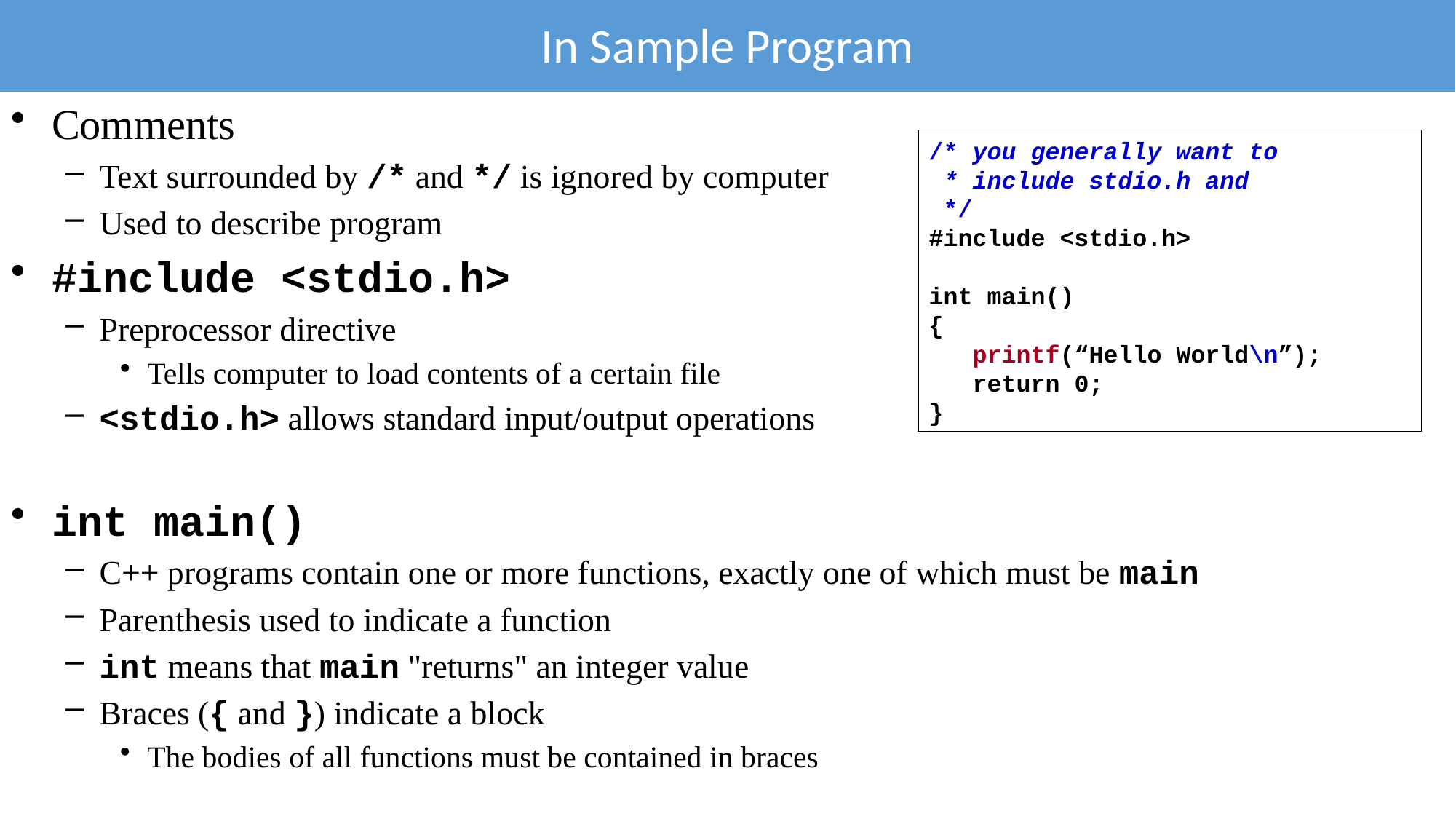

In Sample Program
Comments
Text surrounded by /* and */ is ignored by computer
Used to describe program
#include <stdio.h>
Preprocessor directive
Tells computer to load contents of a certain file
<stdio.h> allows standard input/output operations
/* you generally want to
 * include stdio.h and
 */
#include <stdio.h>

int main()
{
   printf(“Hello World\n”);
   return 0;
}
int main()
C++ programs contain one or more functions, exactly one of which must be main
Parenthesis used to indicate a function
int means that main "returns" an integer value
Braces ({ and }) indicate a block
The bodies of all functions must be contained in braces